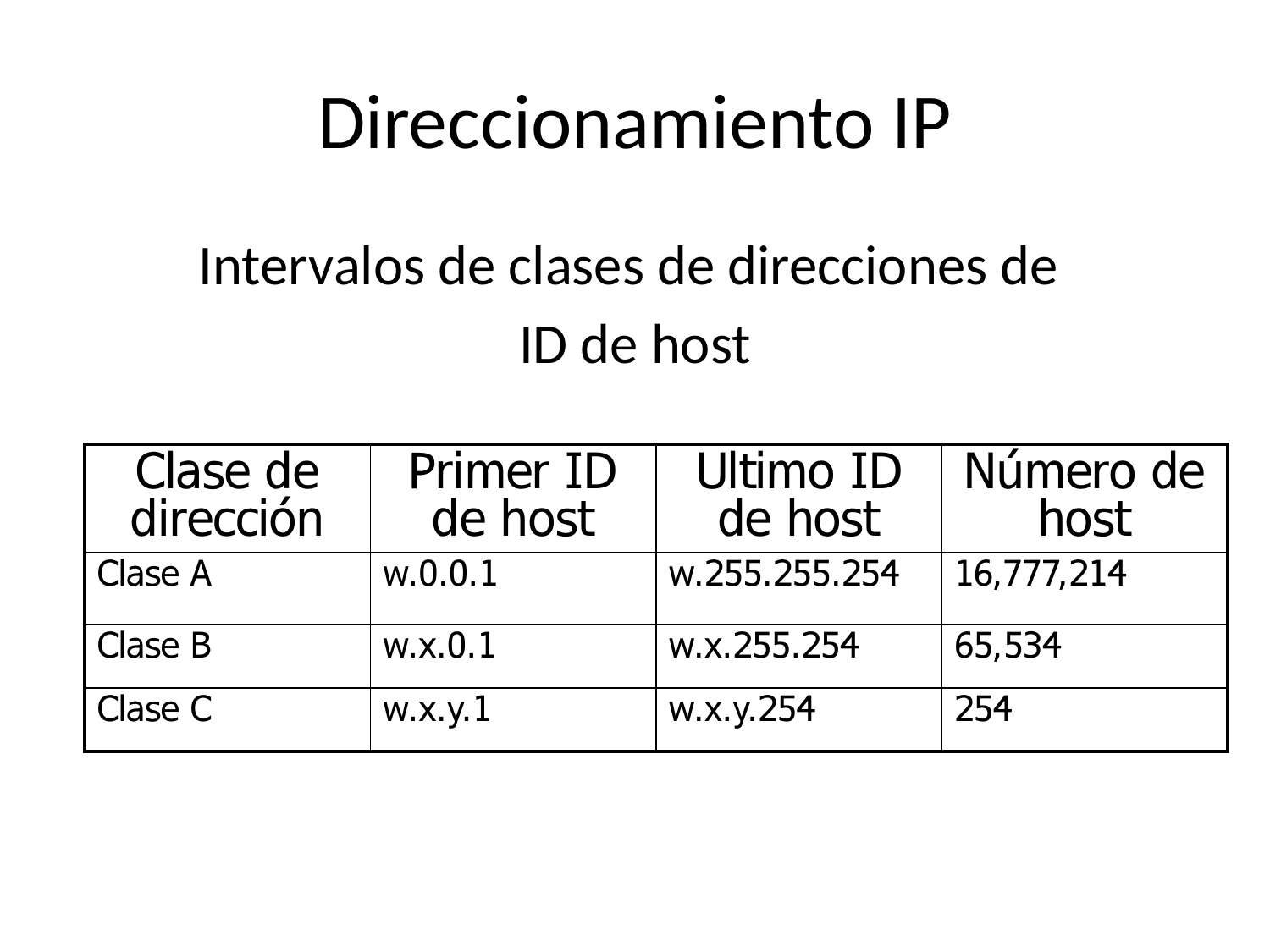

# Direccionamiento IP
Intervalos de clases de direcciones de
ID de host
| Clase de dirección | Primer ID de host | Ultimo ID de host | Número de host |
| --- | --- | --- | --- |
| Clase A | w.0.0.1 | w.255.255.254 | 16,777,214 |
| Clase B | w.x.0.1 | w.x.255.254 | 65,534 |
| Clase C | w.x.y.1 | w.x.y.254 | 254 |